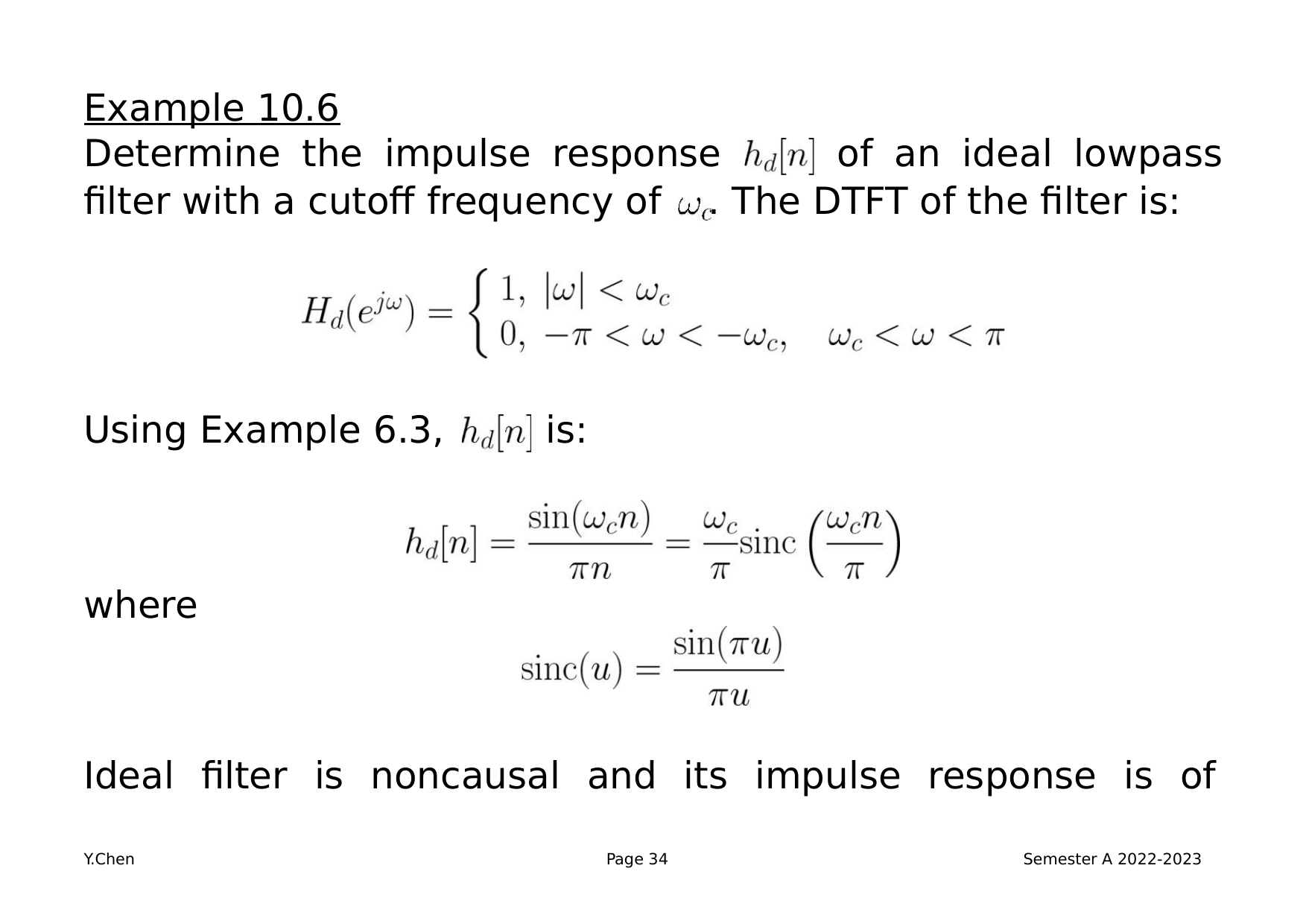

Example 10.6
Determine the impulse response
of an ideal lowpass

filter with a cutoff frequency of . The DTFT of the filter is:

Using Example 6.3,
where
is:

Ideal filter is noncausal and its impulse response is of
Y.Chen
Page 34
Semester A 2022-2023